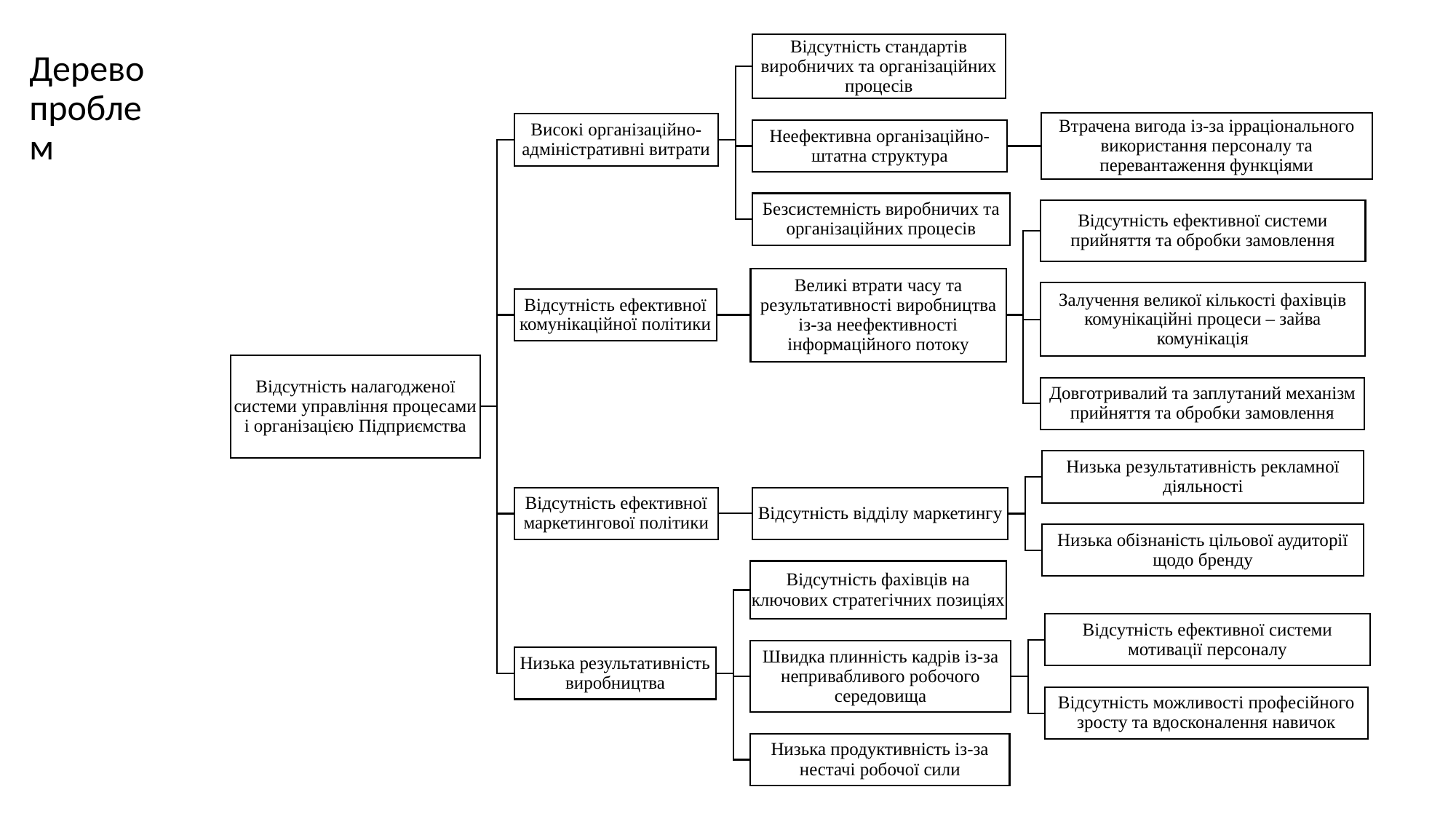

# Дерево проблем
Відсутність налагодженої системи управління процесами і організацією Підприємства
Високі організаційно-адміністративні витрати
Відсутність стандартів виробничих та організаційних процесів
Неефективна організаційно-штатна структура
Втрачена вигода із-за ірраціонального використання персоналу та перевантаження функціями
Безсистемність виробничих та організаційних процесів
Відсутність ефективної комунікаційної політики
Великі втрати часу та результативності виробництва із-за неефективності інформаційного потоку
Відсутність ефективної системи прийняття та обробки замовлення
Залучення великої кількості фахівців комунікаційні процеси – зайва комунікація
Довготривалий та заплутаний механізм прийняття та обробки замовлення
Відсутність ефективної маркетингової політики
Відсутність відділу маркетингу
Низька результативність рекламної діяльності
Низька обізнаність цільової аудиторії щодо бренду
Низька результативність виробництва
Відсутність фахівців на ключових стратегічних позиціях
Швидка плинність кадрів із-за непривабливого робочого середовища
Відсутність ефективної системи мотивації персоналу
Відсутність можливості професійного зросту та вдосконалення навичок
Низька продуктивність із-за нестачі робочої сили